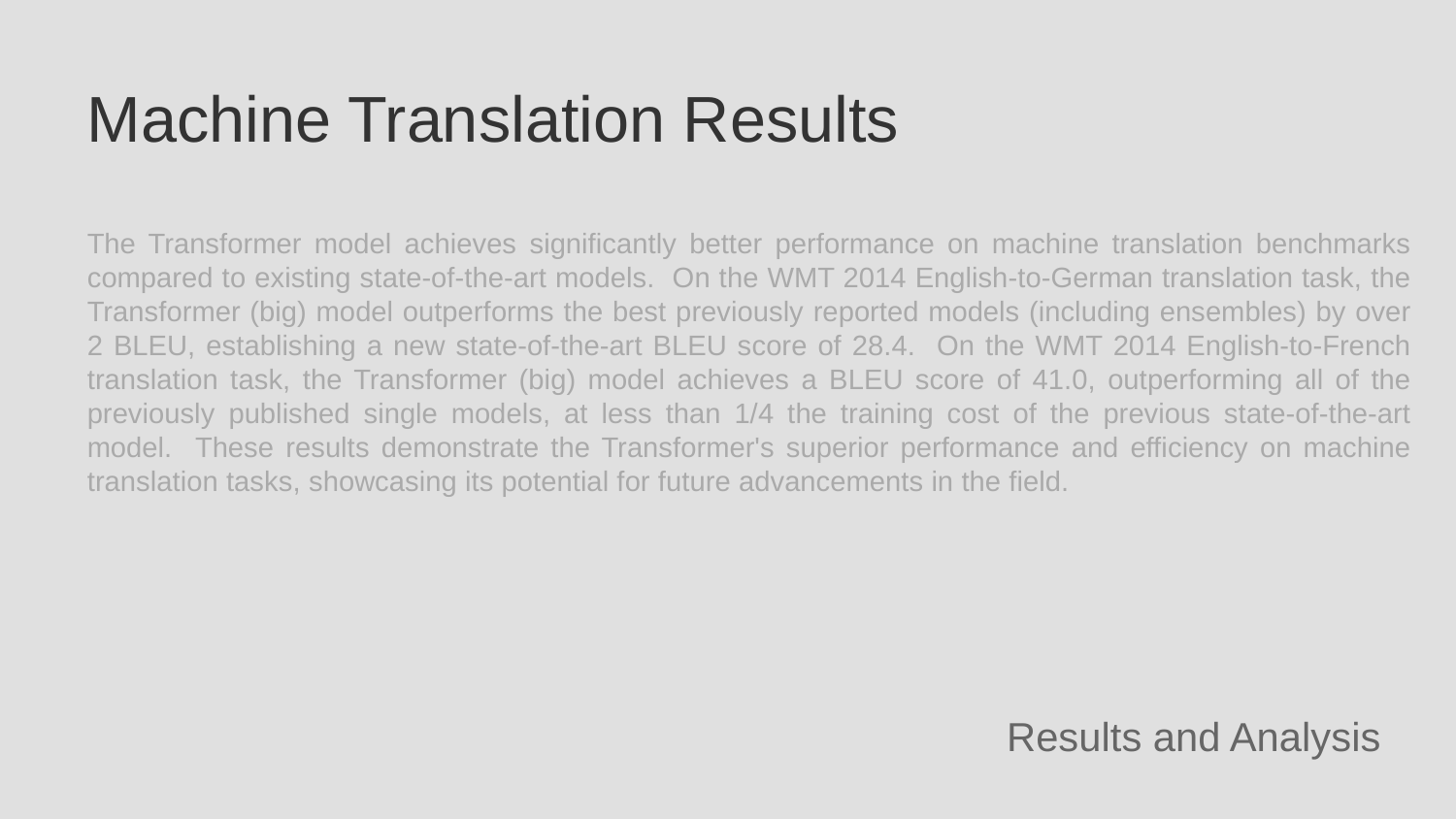

Machine Translation Results
The Transformer model achieves significantly better performance on machine translation benchmarks compared to existing state-of-the-art models.  On the WMT 2014 English-to-German translation task, the Transformer (big) model outperforms the best previously reported models (including ensembles) by over 2 BLEU, establishing a new state-of-the-art BLEU score of 28.4.  On the WMT 2014 English-to-French translation task, the Transformer (big) model achieves a BLEU score of 41.0, outperforming all of the previously published single models, at less than 1/4 the training cost of the previous state-of-the-art model.  These results demonstrate the Transformer's superior performance and efficiency on machine translation tasks, showcasing its potential for future advancements in the field.
Results and Analysis